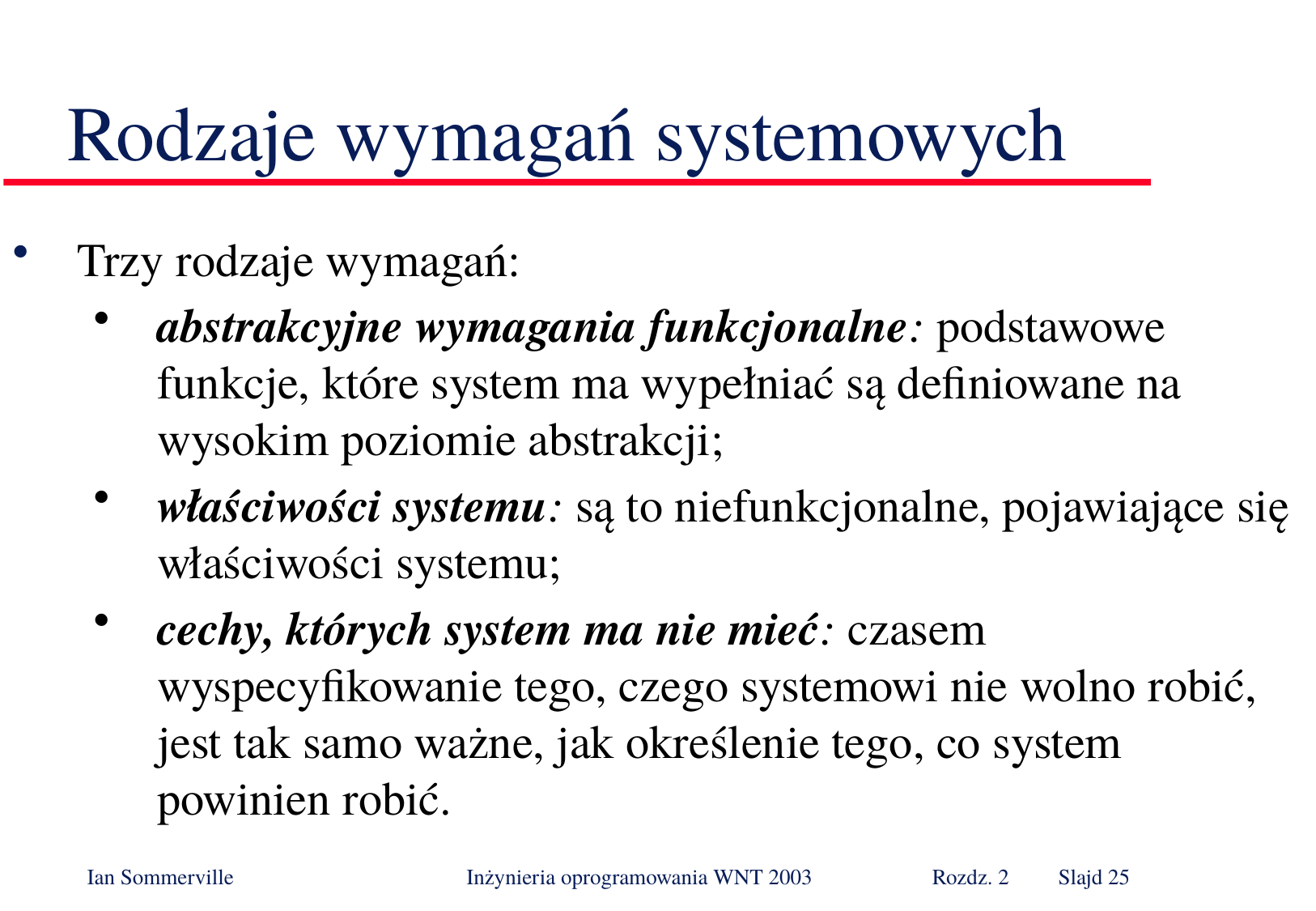

# Rodzaje wymagań systemowych
Trzy rodzaje wymagań:
abstrakcyjne wymagania funkcjonalne: podstawowe funkcje, które system ma wypełniać są definiowane na wysokim poziomie abstrakcji;
właściwości systemu: są to niefunkcjonalne, pojawiające się właściwości systemu;
cechy, których system ma nie mieć: czasem wyspecyfikowanie tego, czego systemowi nie wolno robić, jest tak samo ważne, jak określenie tego, co system powinien robić.